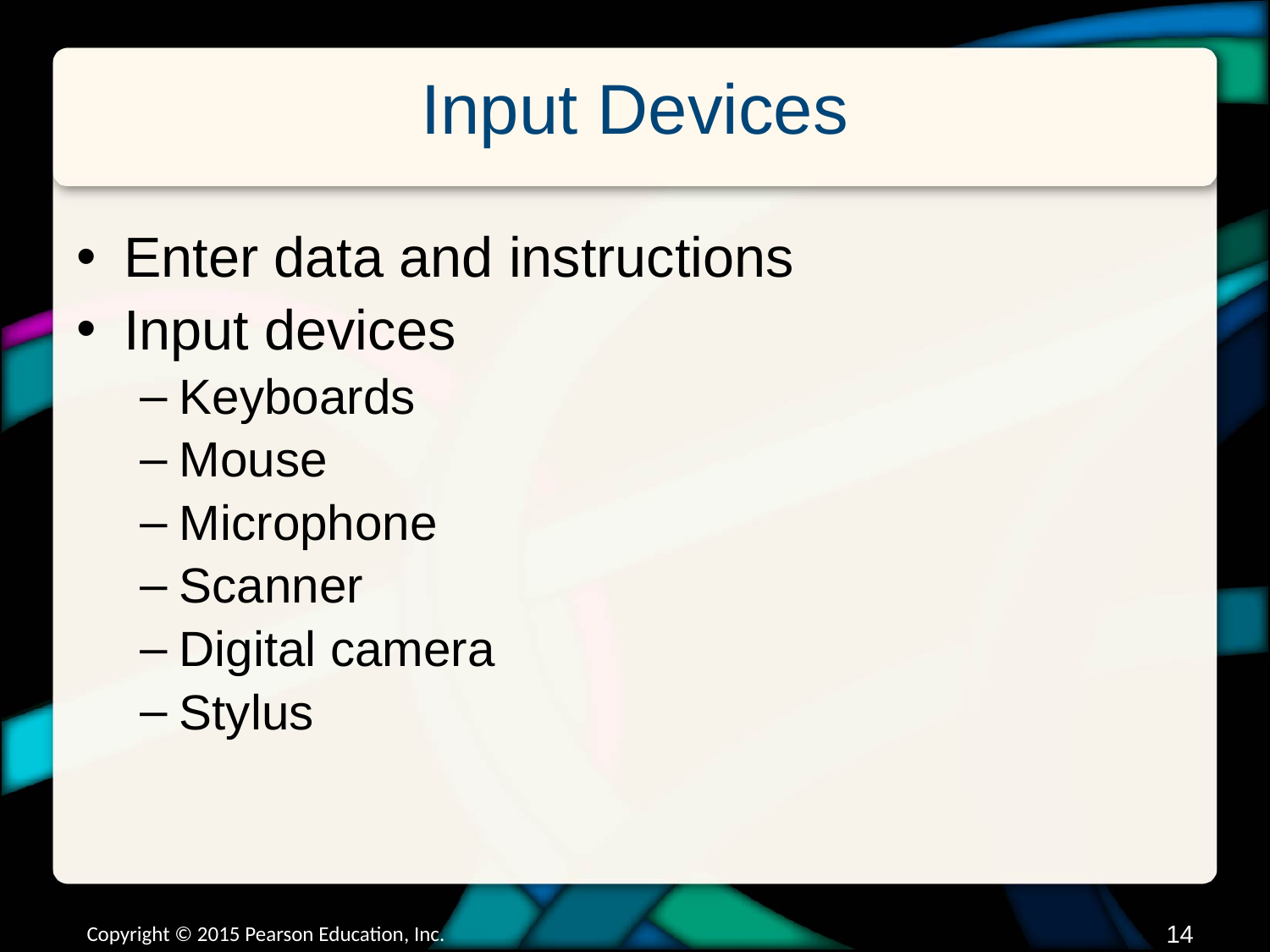

# Input Devices
Enter data and instructions
Input devices
Keyboards
Mouse
Microphone
Scanner
Digital camera
Stylus
Copyright © 2015 Pearson Education, Inc.
14